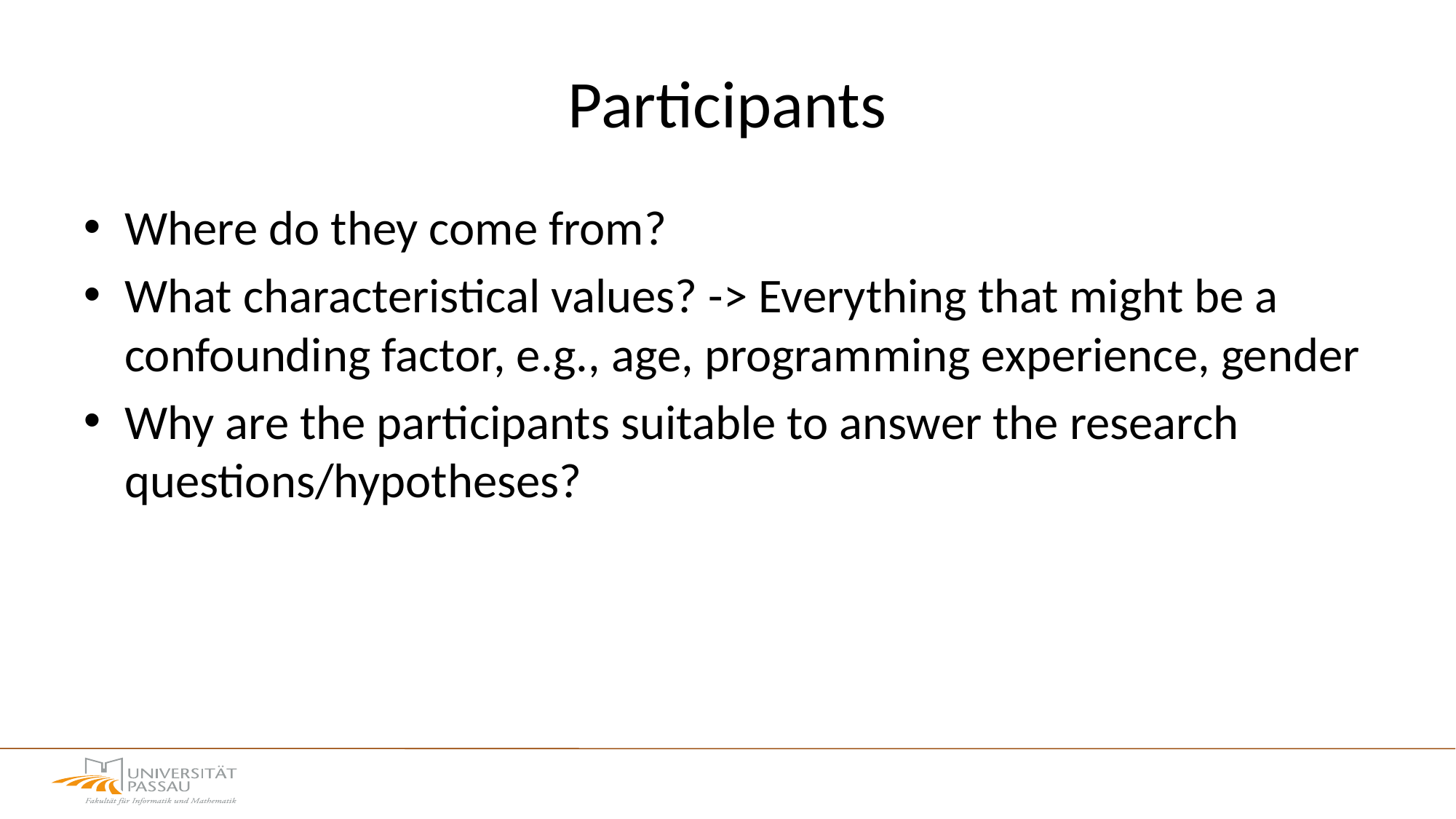

# Participants
Where do they come from?
What characteristical values? -> Everything that might be a confounding factor, e.g., age, programming experience, gender
Why are the participants suitable to answer the research questions/hypotheses?